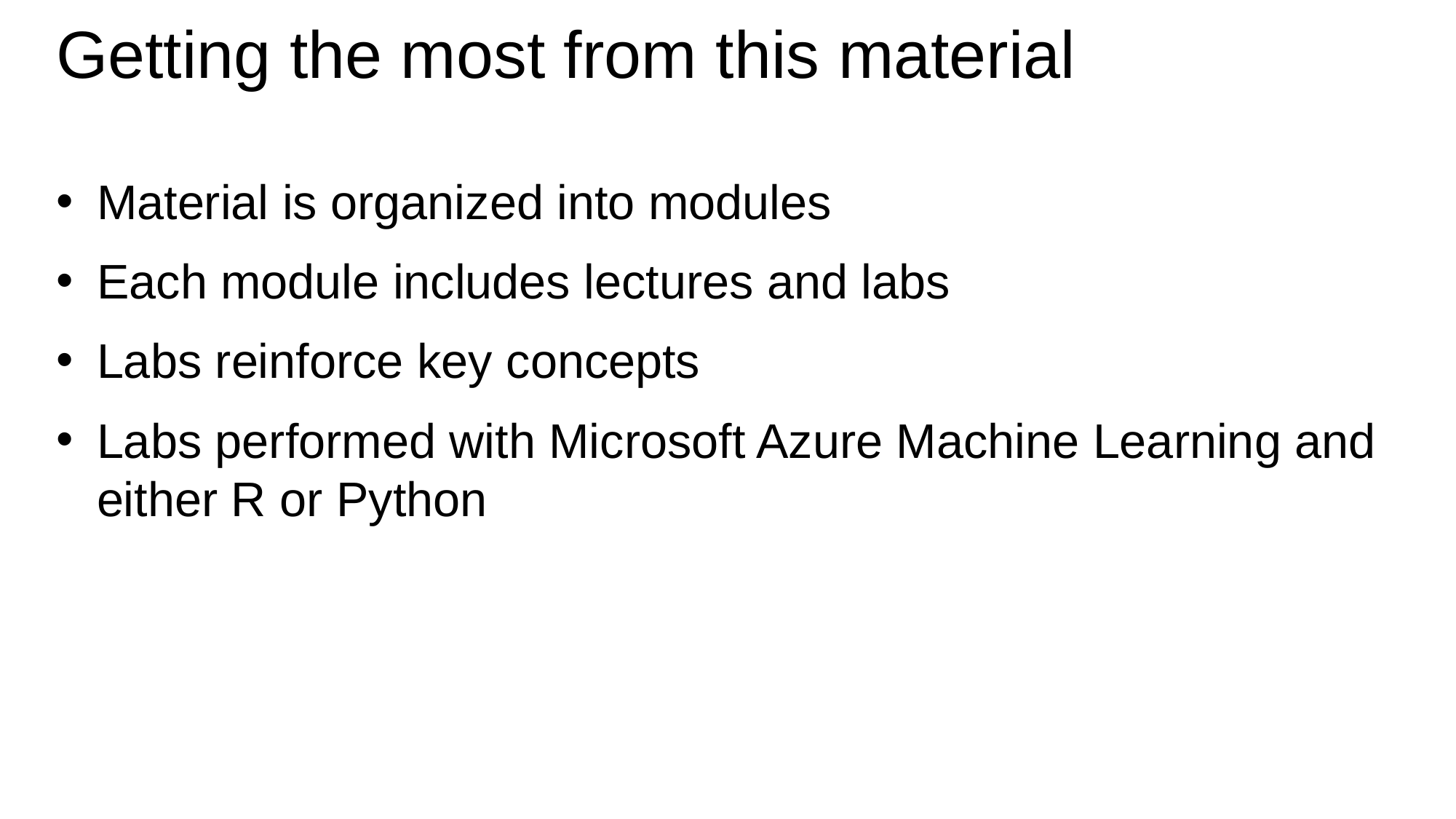

# Getting the most from this material
Material is organized into modules
Each module includes lectures and labs
Labs reinforce key concepts
Labs performed with Microsoft Azure Machine Learning and either R or Python